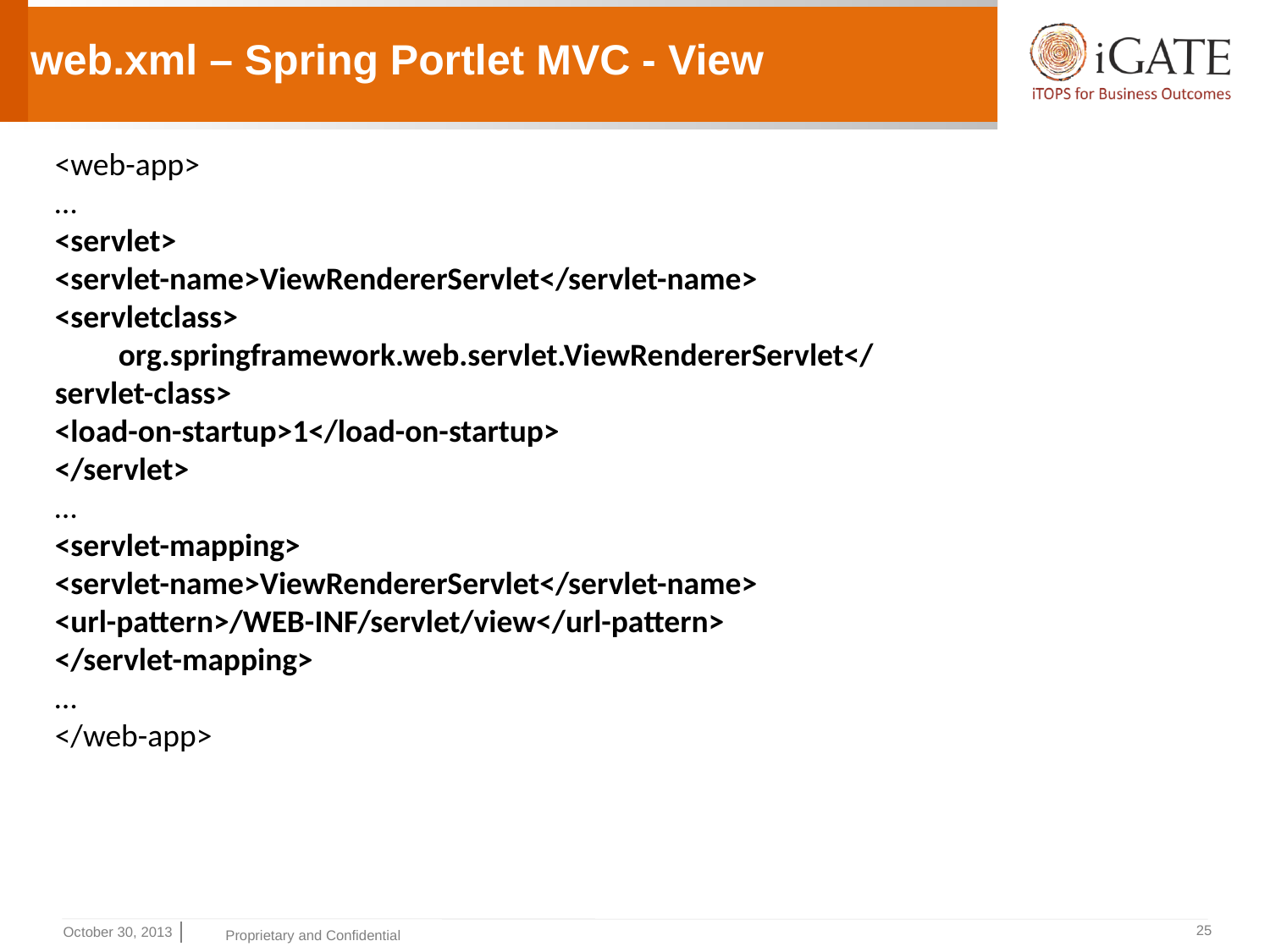

# web.xml – Spring Portlet MVC - View
<web-app>
…
<servlet>
<servlet-name>ViewRendererServlet</servlet-name>
<servletclass>
org.springframework.web.servlet.ViewRendererServlet</
servlet-class>
<load-on-startup>1</load-on-startup>
</servlet>
…
<servlet-mapping>
<servlet-name>ViewRendererServlet</servlet-name>
<url-pattern>/WEB-INF/servlet/view</url-pattern>
</servlet-mapping>
…
</web-app>